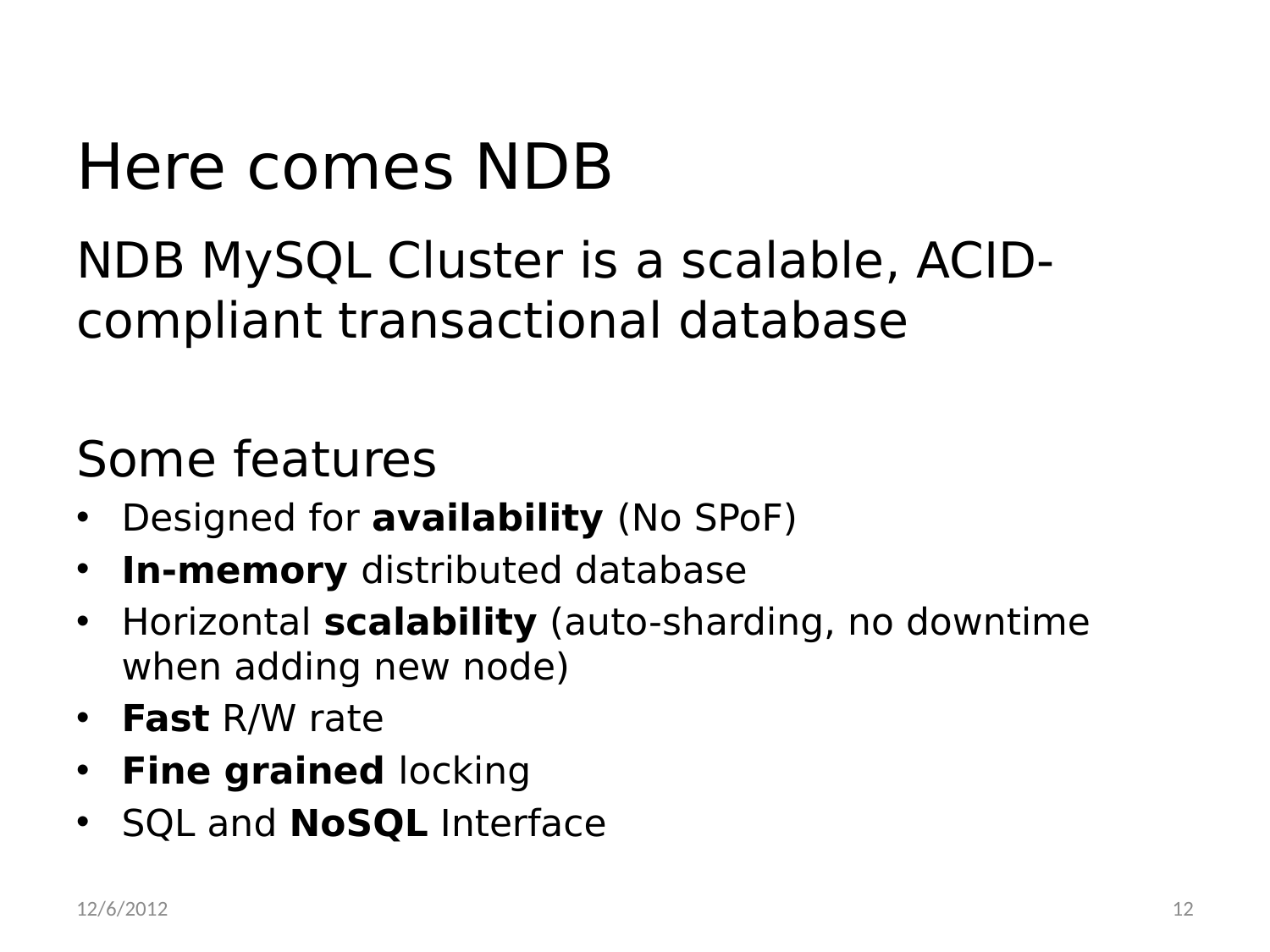

# Here comes NDB
NDB MySQL Cluster is a scalable, ACID-compliant transactional database

Some features
Designed for availability (No SPoF)
In-memory distributed database
Horizontal scalability (auto-sharding, no downtime when adding new node)
Fast R/W rate
Fine grained locking
SQL and NoSQL Interface
12/6/2012
12